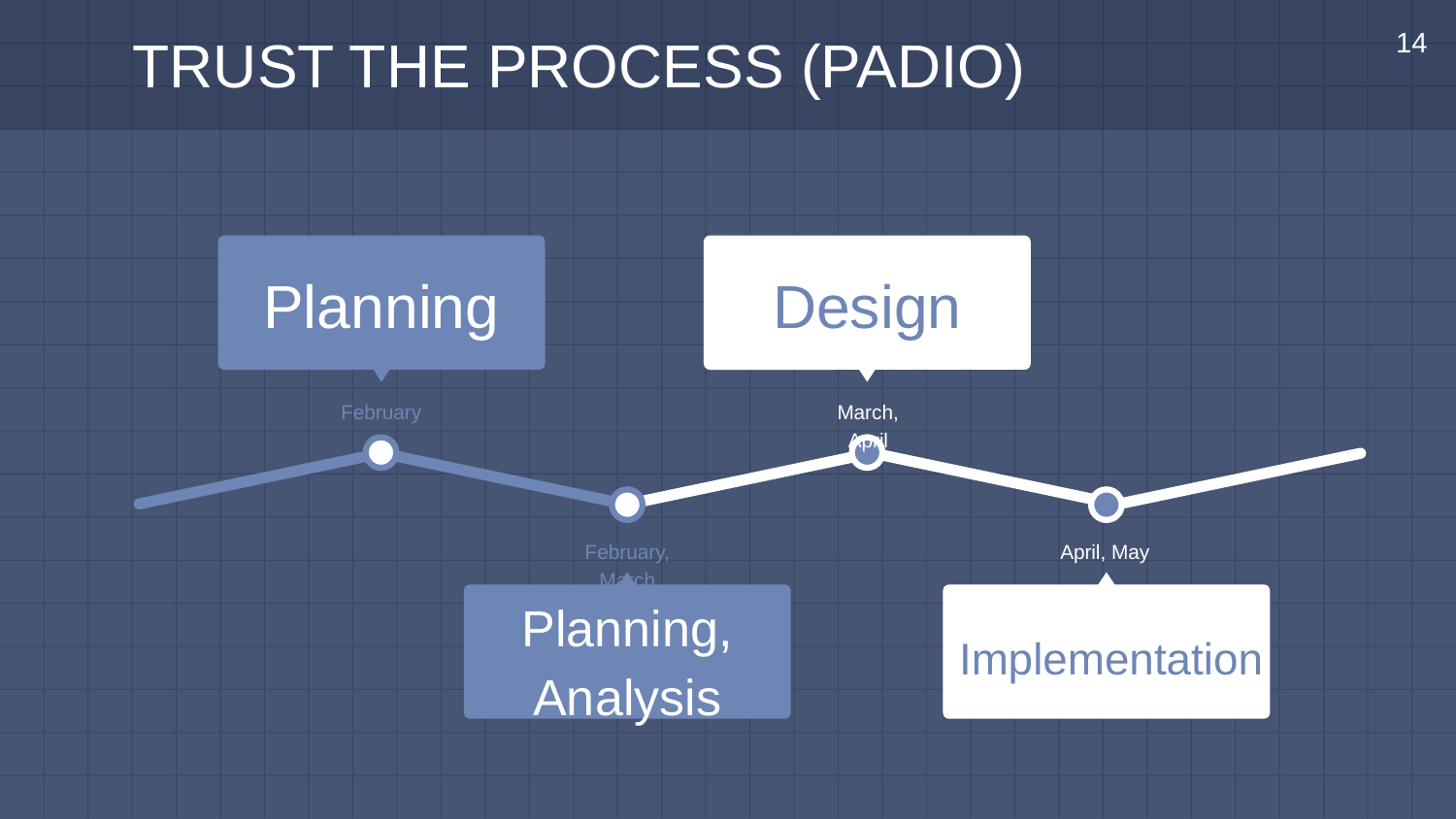

14
# TRUST THE PROCESS (PADIO)

Planning

February

Design

March, April

February, March

Planning, Analysis

April, May

Implementation